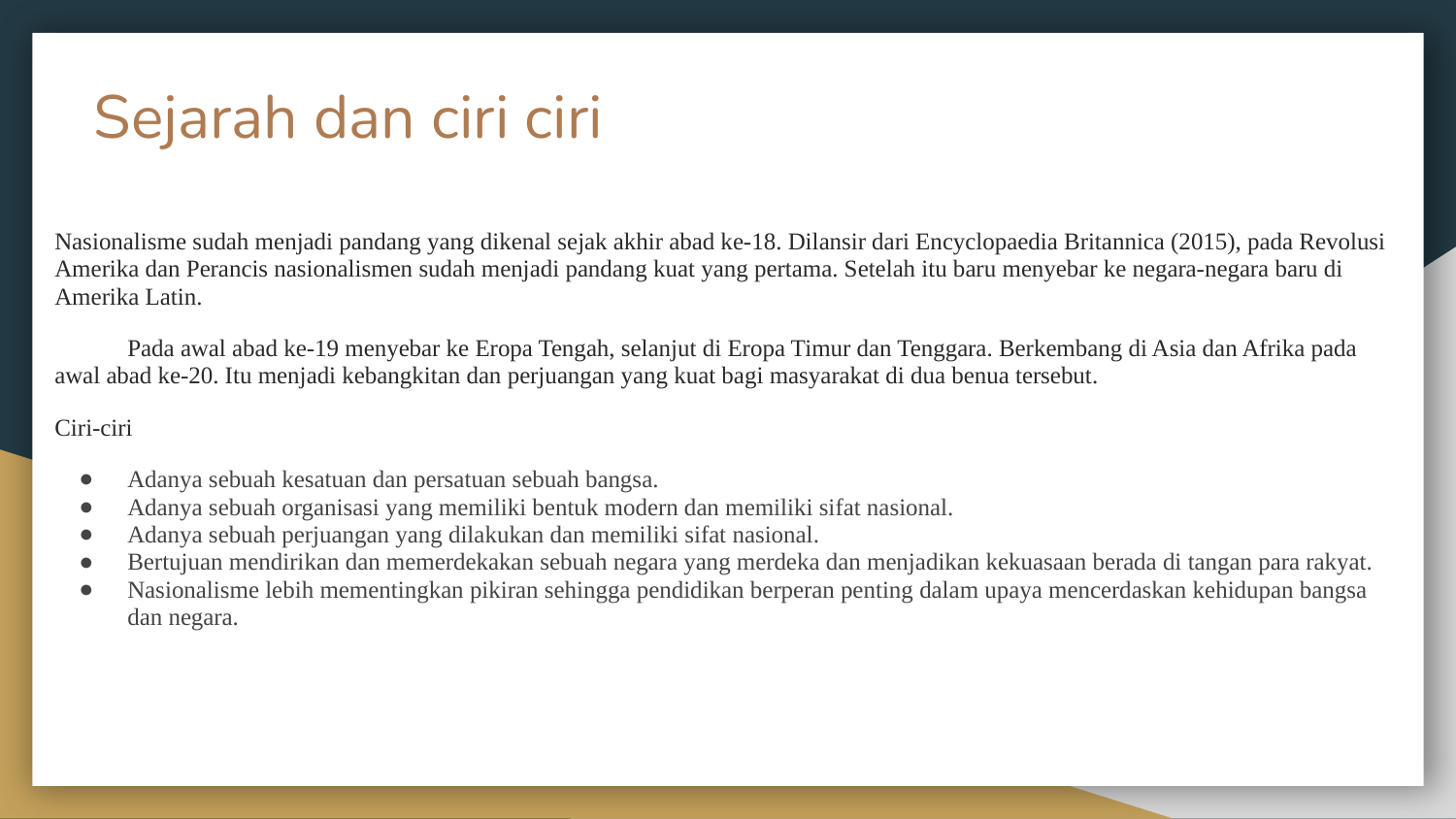

# Sejarah dan ciri ciri
Nasionalisme sudah menjadi pandang yang dikenal sejak akhir abad ke-18. Dilansir dari Encyclopaedia Britannica (2015), pada Revolusi Amerika dan Perancis nasionalismen sudah menjadi pandang kuat yang pertama. Setelah itu baru menyebar ke negara-negara baru di Amerika Latin.
Pada awal abad ke-19 menyebar ke Eropa Tengah, selanjut di Eropa Timur dan Tenggara. Berkembang di Asia dan Afrika pada awal abad ke-20. Itu menjadi kebangkitan dan perjuangan yang kuat bagi masyarakat di dua benua tersebut.
Ciri-ciri
Adanya sebuah kesatuan dan persatuan sebuah bangsa.
Adanya sebuah organisasi yang memiliki bentuk modern dan memiliki sifat nasional.
Adanya sebuah perjuangan yang dilakukan dan memiliki sifat nasional.
Bertujuan mendirikan dan memerdekakan sebuah negara yang merdeka dan menjadikan kekuasaan berada di tangan para rakyat.
Nasionalisme lebih mementingkan pikiran sehingga pendidikan berperan penting dalam upaya mencerdaskan kehidupan bangsa dan negara.